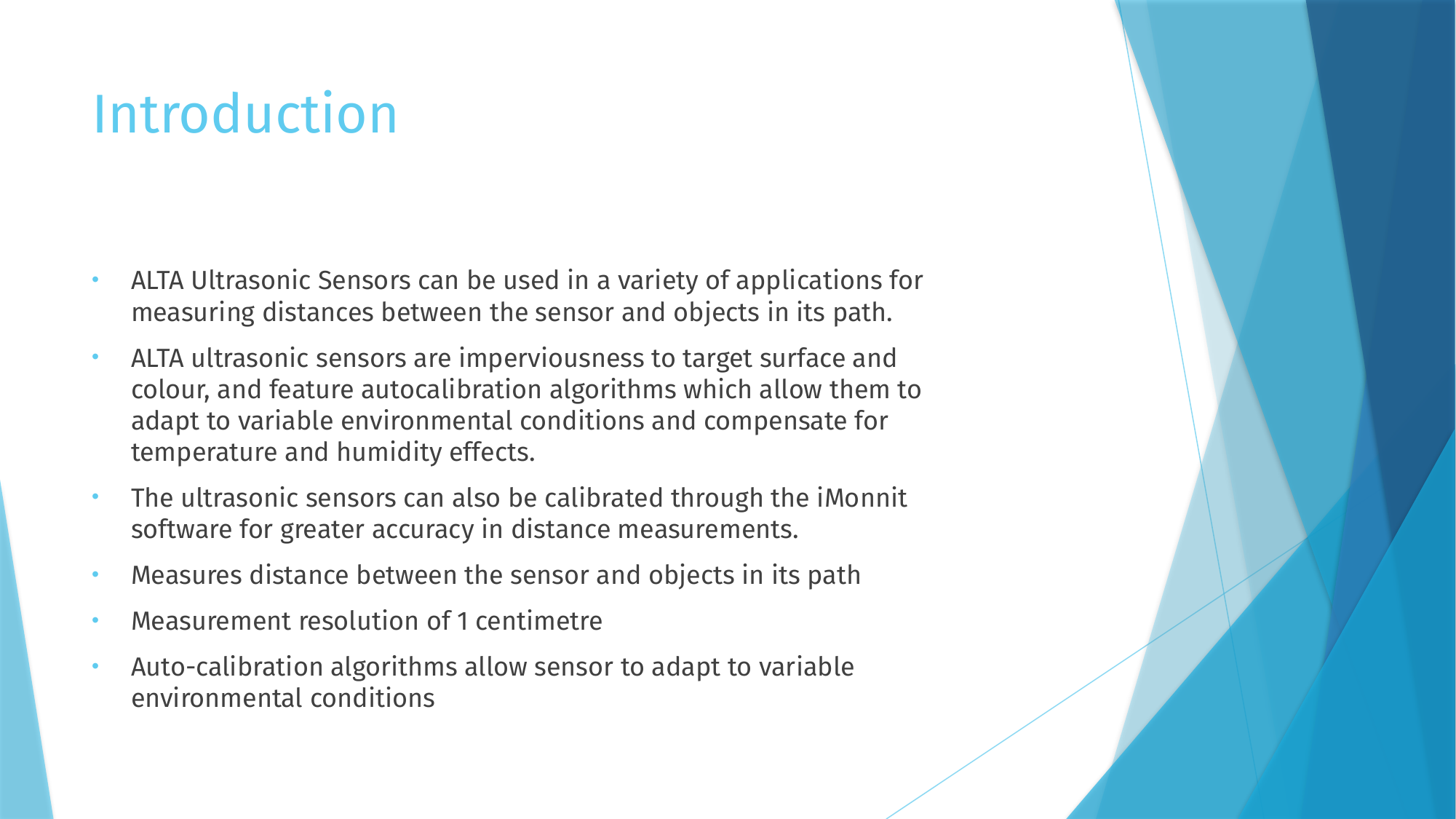

# Introduction
ALTA Ultrasonic Sensors can be used in a variety of applications for measuring distances between the sensor and objects in its path.
ALTA ultrasonic sensors are imperviousness to target surface and colour, and feature autocalibration algorithms which allow them to adapt to variable environmental conditions and compensate for temperature and humidity effects.
The ultrasonic sensors can also be calibrated through the iMonnit software for greater accuracy in distance measurements.
Measures distance between the sensor and objects in its path
Measurement resolution of 1 centimetre
Auto-calibration algorithms allow sensor to adapt to variable environmental conditions